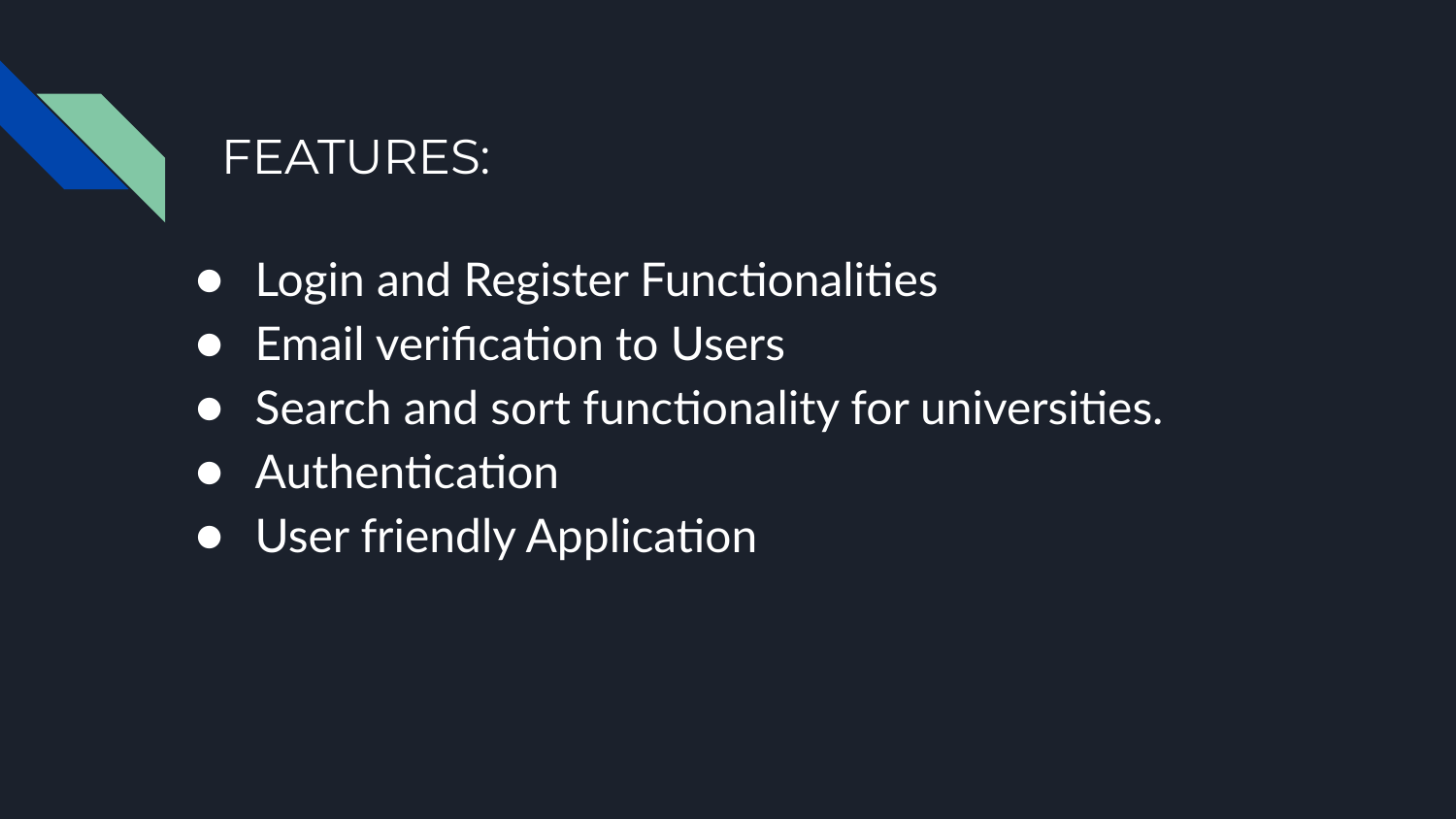

# FEATURES:
Login and Register Functionalities
Email verification to Users
Search and sort functionality for universities.
Authentication
User friendly Application